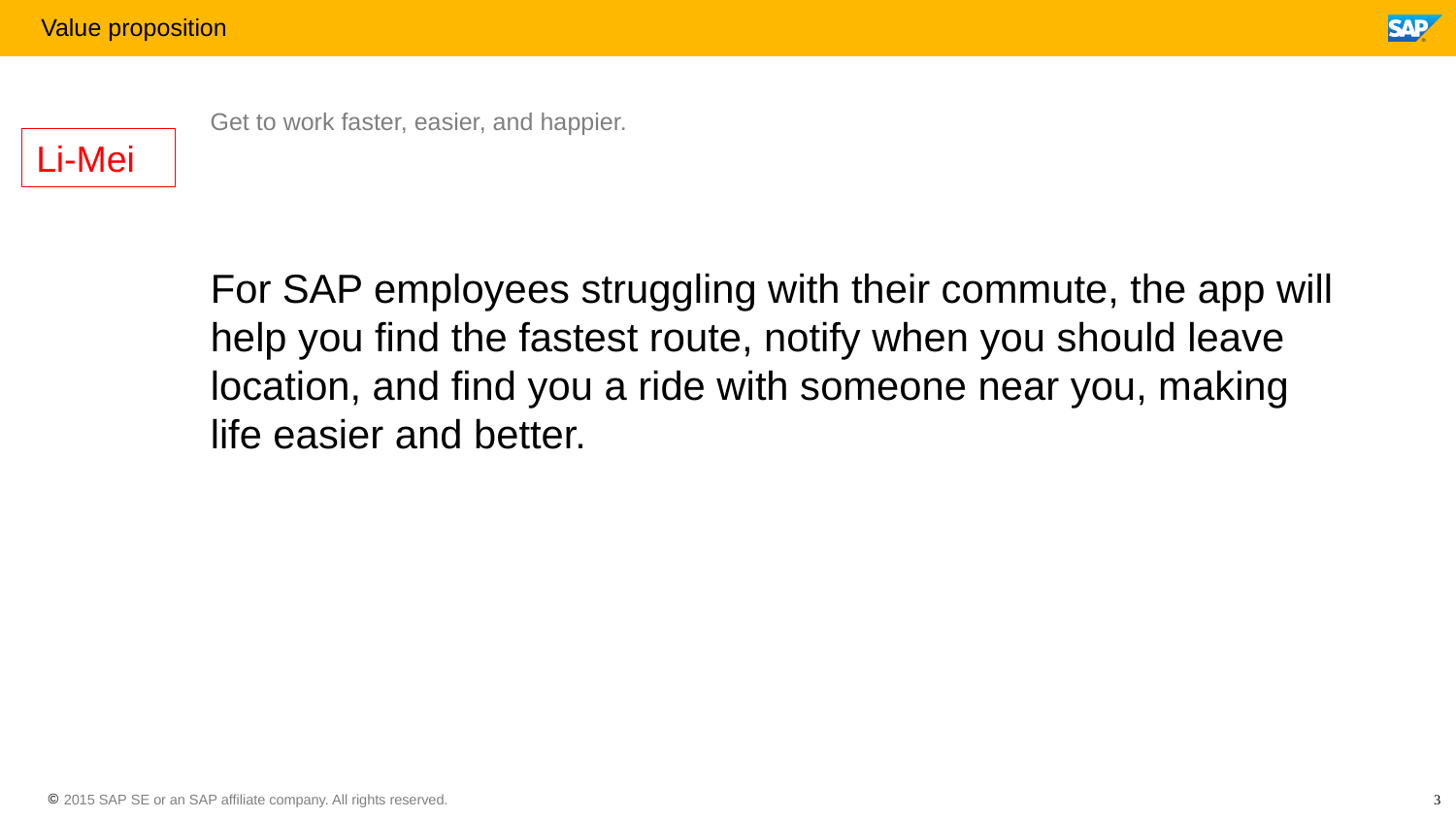

Get to work faster, easier, and happier.
Li-Mei

For SAP employees struggling with their commute, the app will help you find the fastest route, notify when you should leave location, and find you a ride with someone near you, making life easier and better.